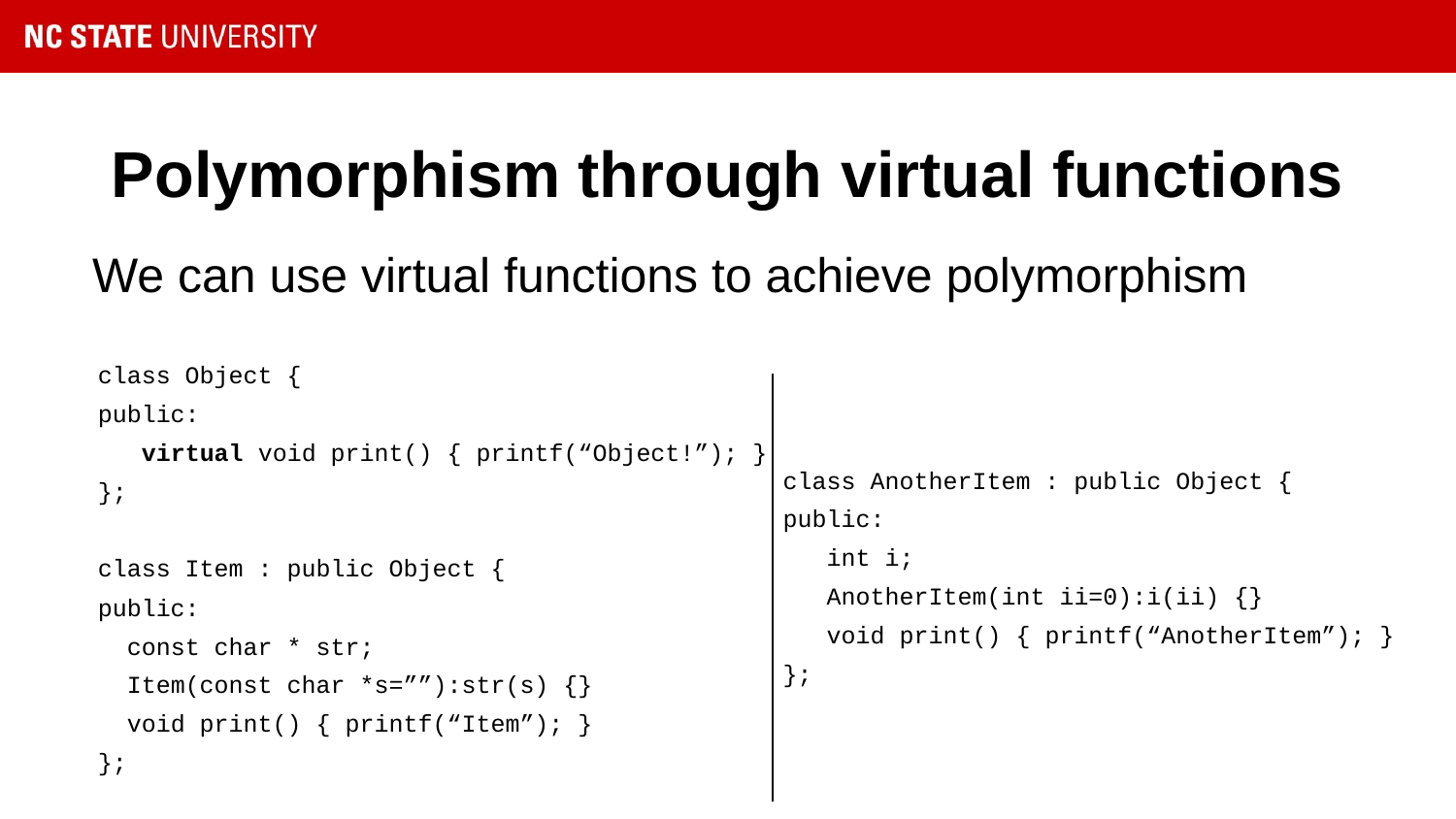

# Polymorphism through virtual functions
We can use virtual functions to achieve polymorphism
class Object {
public:
   virtual void print() { printf(“Object!”); }
};

class Item : public Object {
public:
  const char * str;
  Item(const char *s=””):str(s) {}
  void print() { printf(“Item”); }
};

class AnotherItem : public Object {
public:
   int i;
   AnotherItem(int ii=0):i(ii) {}
   void print() { printf(“AnotherItem”); }
};